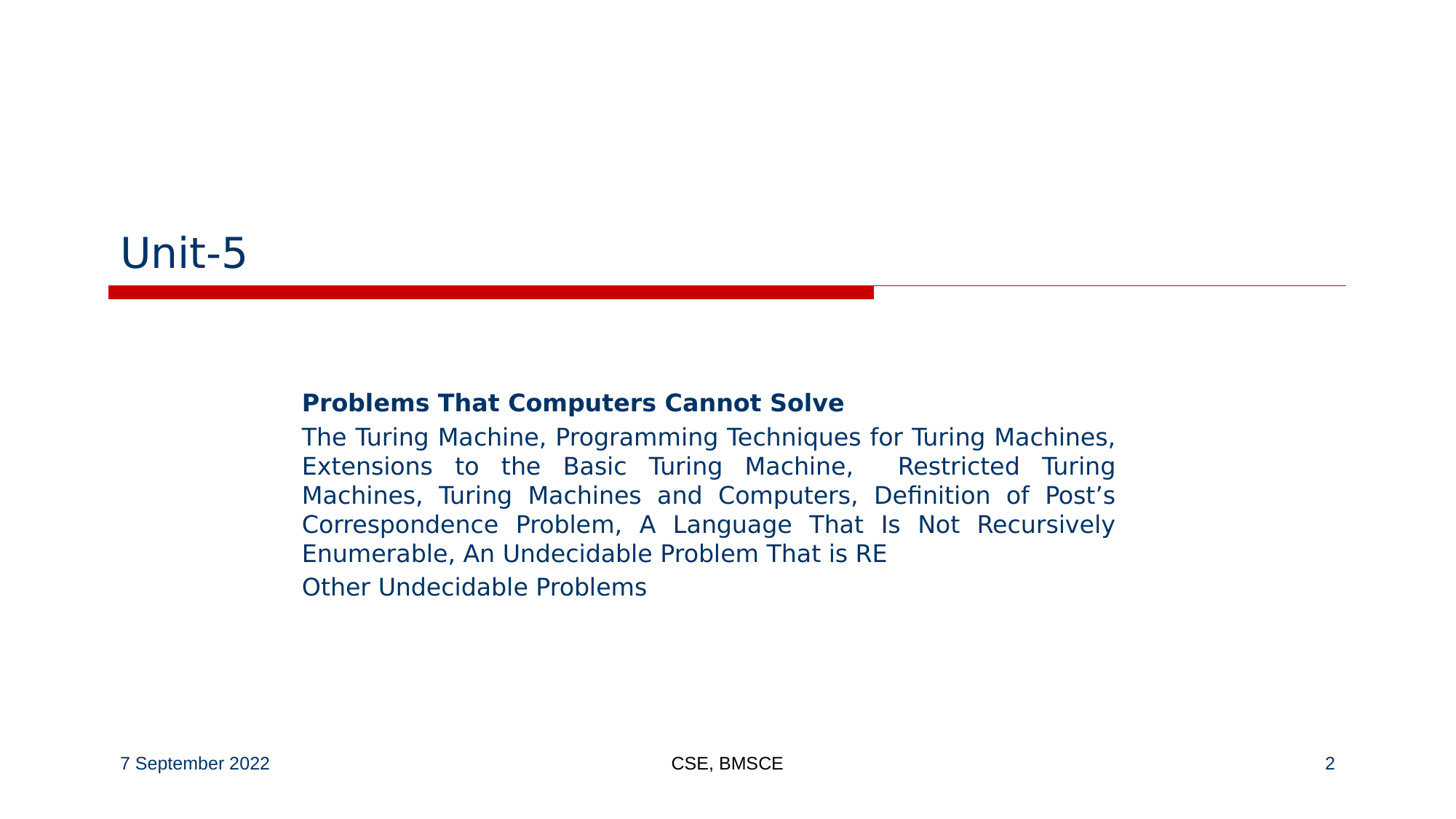

# Unit-5
Problems That Computers Cannot Solve
The Turing Machine, Programming Techniques for Turing Machines, Extensions to the Basic Turing Machine,  Restricted Turing Machines, Turing Machines and Computers, Definition of Post’s Correspondence Problem, A Language That Is Not Recursively Enumerable, An Undecidable Problem That is RE
Other Undecidable Problems
7 September 2022
CSE, BMSCE
2